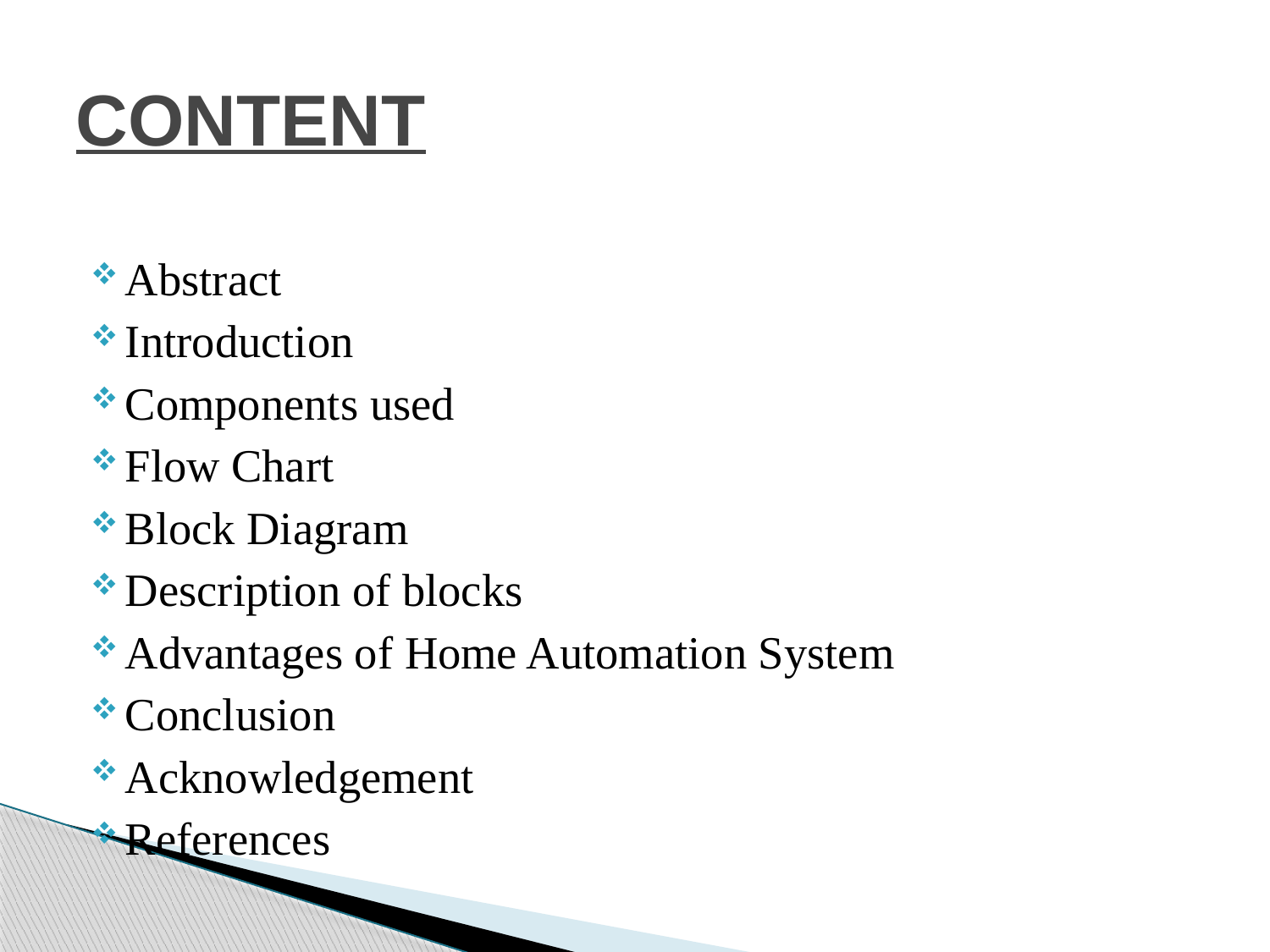

# CONTENT
Abstract
Introduction
Components used
Flow Chart
Block Diagram
Description of blocks
Advantages of Home Automation System
Conclusion
Acknowledgement
References